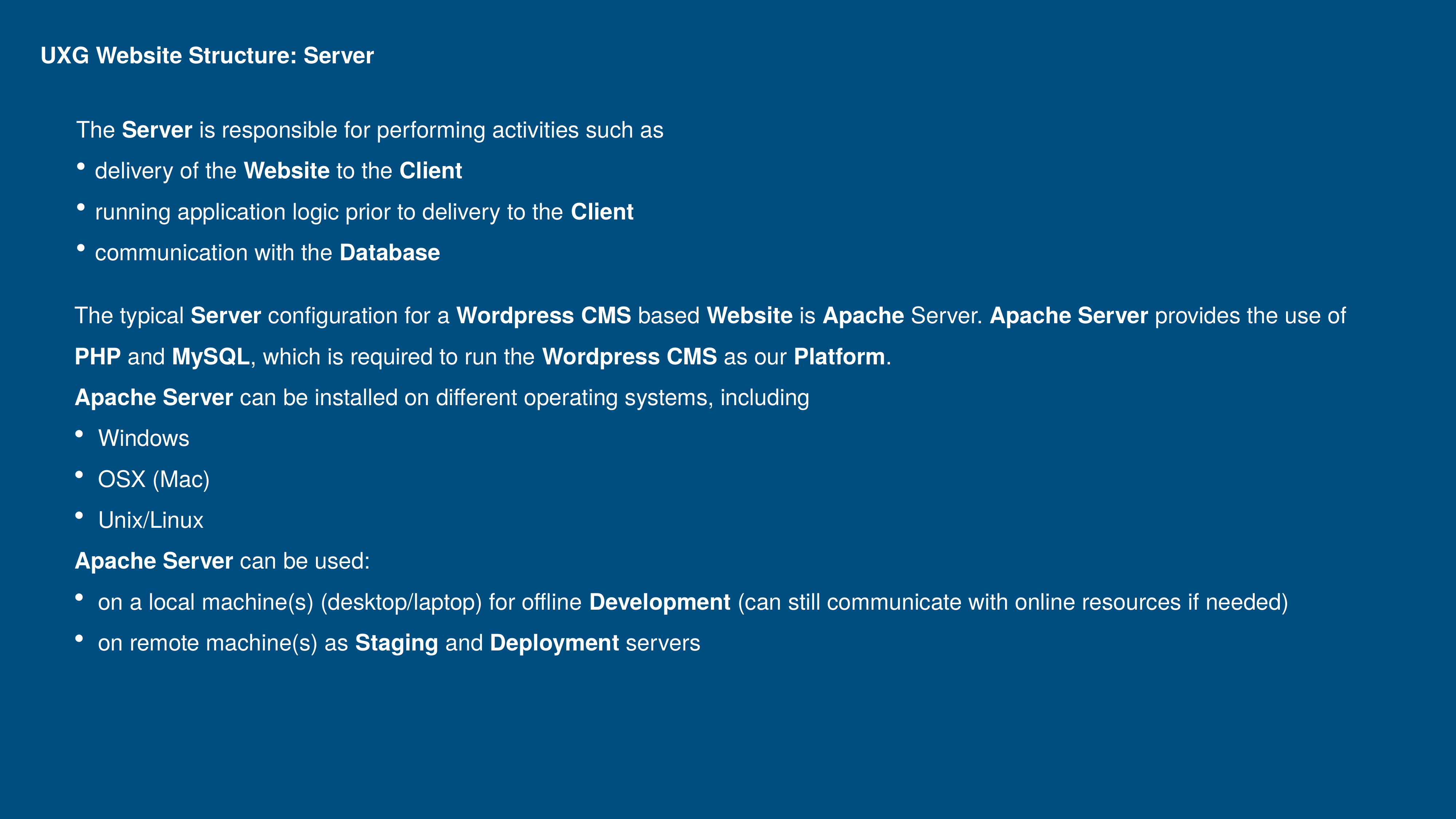

UXG Website Structure: Server
The Server is responsible for performing activities such as
delivery of the Website to the Client
running application logic prior to delivery to the Client
communication with the Database
The typical Server configuration for a Wordpress CMS based Website is Apache Server. Apache Server provides the use of PHP and MySQL, which is required to run the Wordpress CMS as our Platform.
Apache Server can be installed on different operating systems, including
Windows
OSX (Mac)
Unix/Linux
Apache Server can be used:
on a local machine(s) (desktop/laptop) for offline Development (can still communicate with online resources if needed)
on remote machine(s) as Staging and Deployment servers